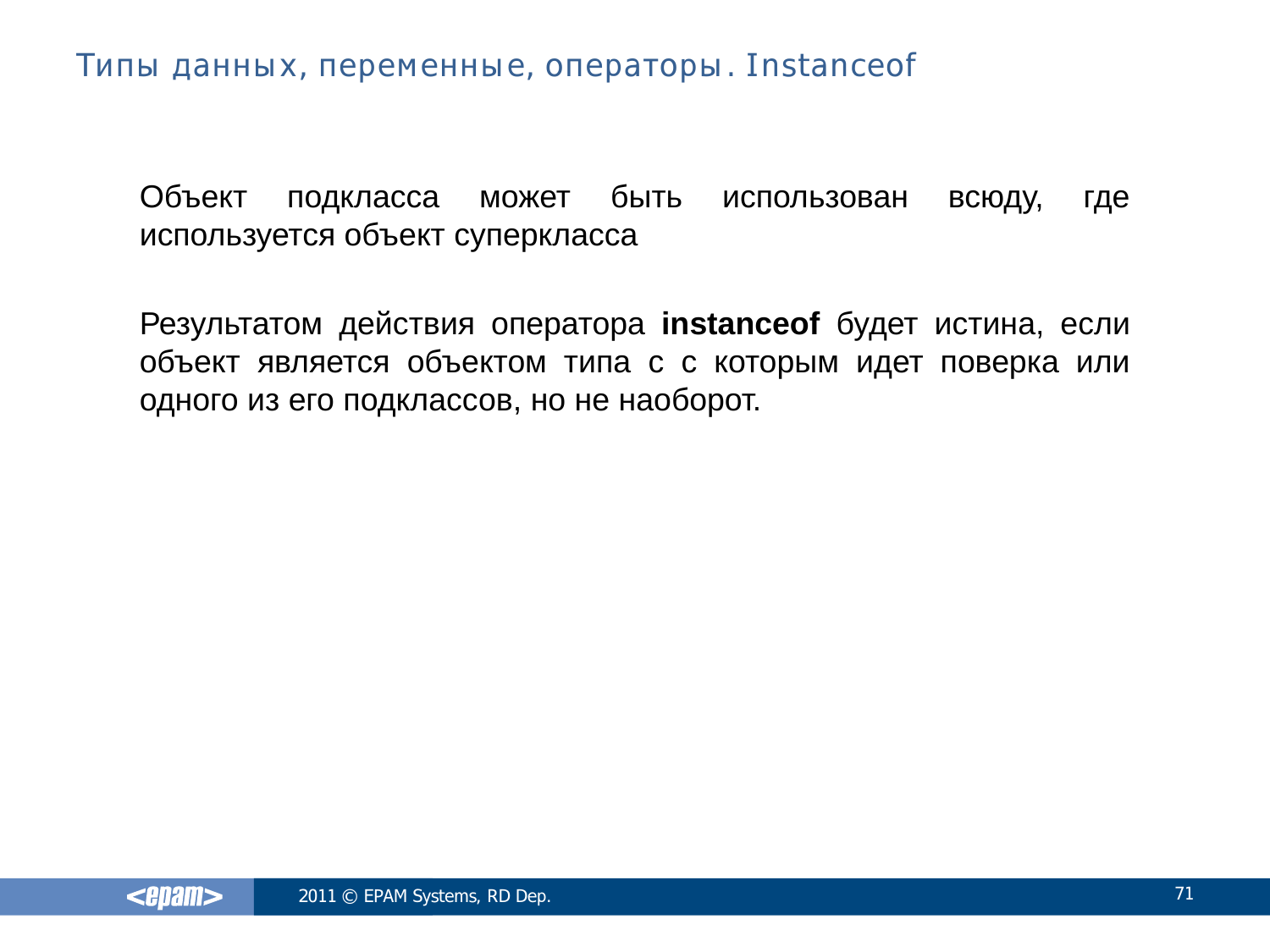

# Типы данных, переменные, операторы. Instanceof
Объект подкласса может быть использован всюду, где используется объект суперкласса

Результатом действия оператора instanceof будет истина, если объект является объектом типа c с которым идет поверка или одного из его подклассов, но не наоборот.

71
2011 © EPAM Systems, RD Dep.